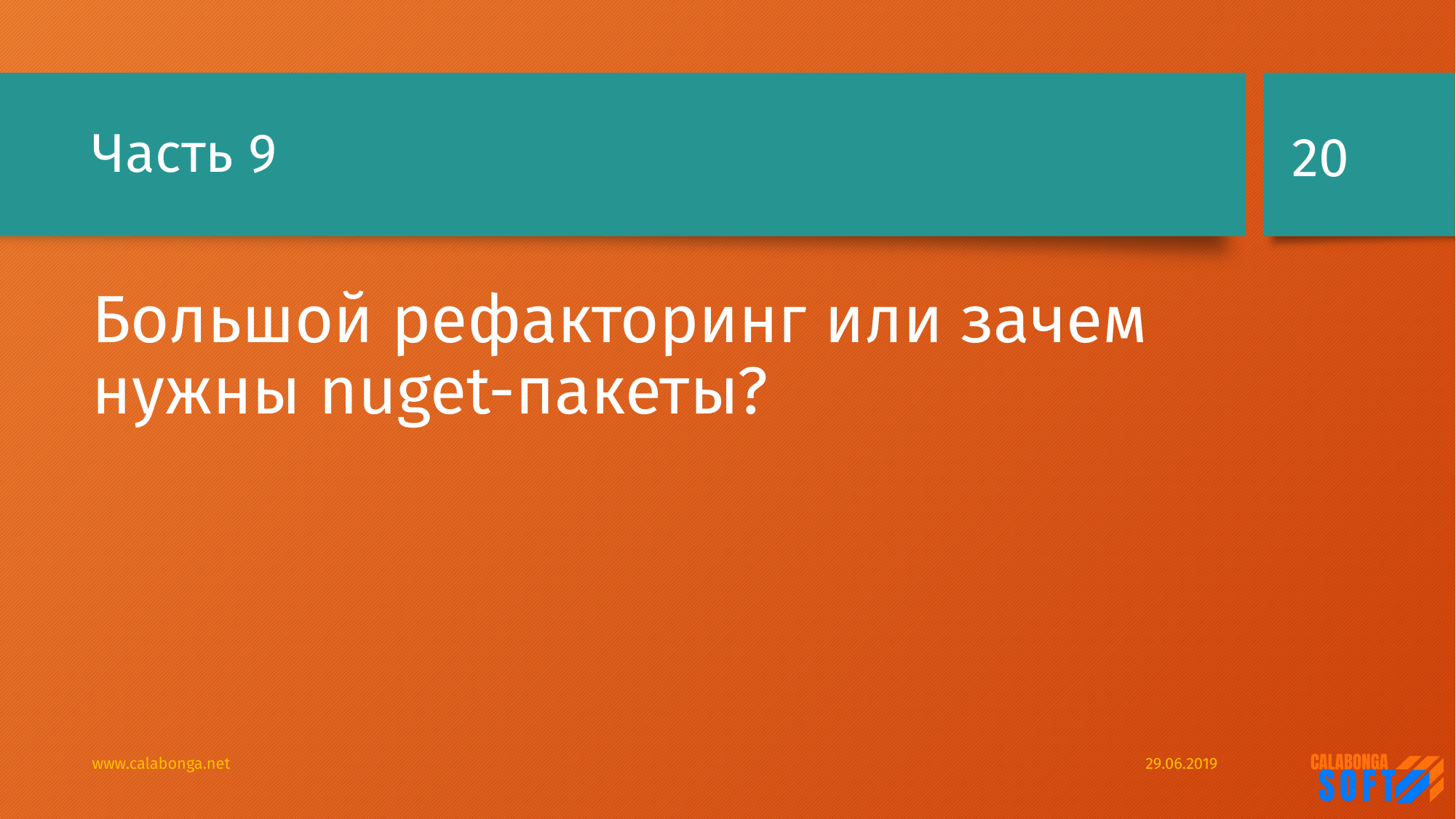

20
# Часть 9
Большой рефакторинг или зачем нужны nuget-пакеты?

www.calabonga.net
29.06.2019